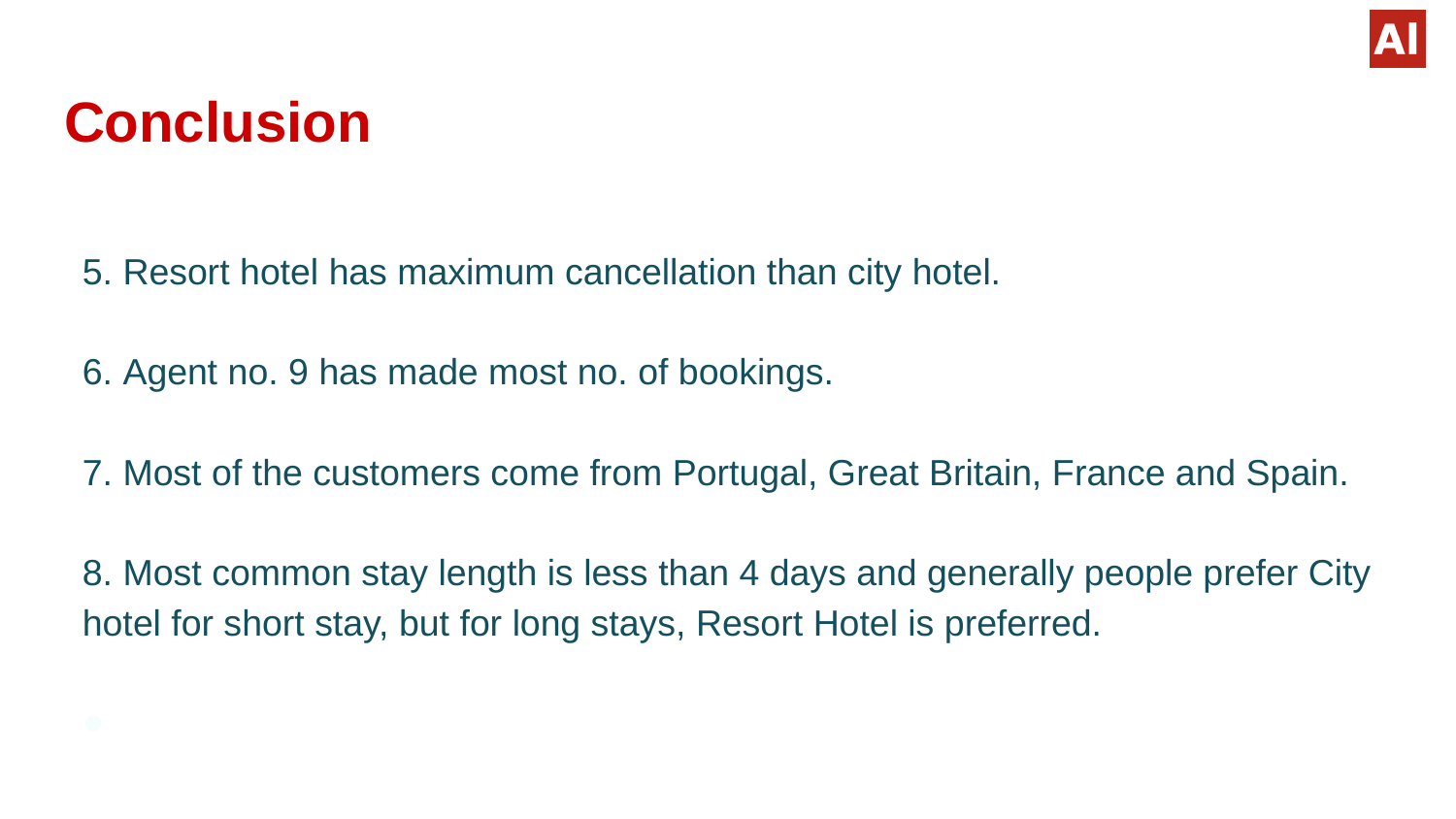

# Conclusion

5. Resort hotel has maximum cancellation than city hotel.

6. Agent no. 9 has made most no. of bookings.

7. Most of the customers come from Portugal, Great Britain, France and Spain.

8. Most common stay length is less than 4 days and generally people prefer City   hotel for short stay, but for long stays, Resort Hotel is preferred.